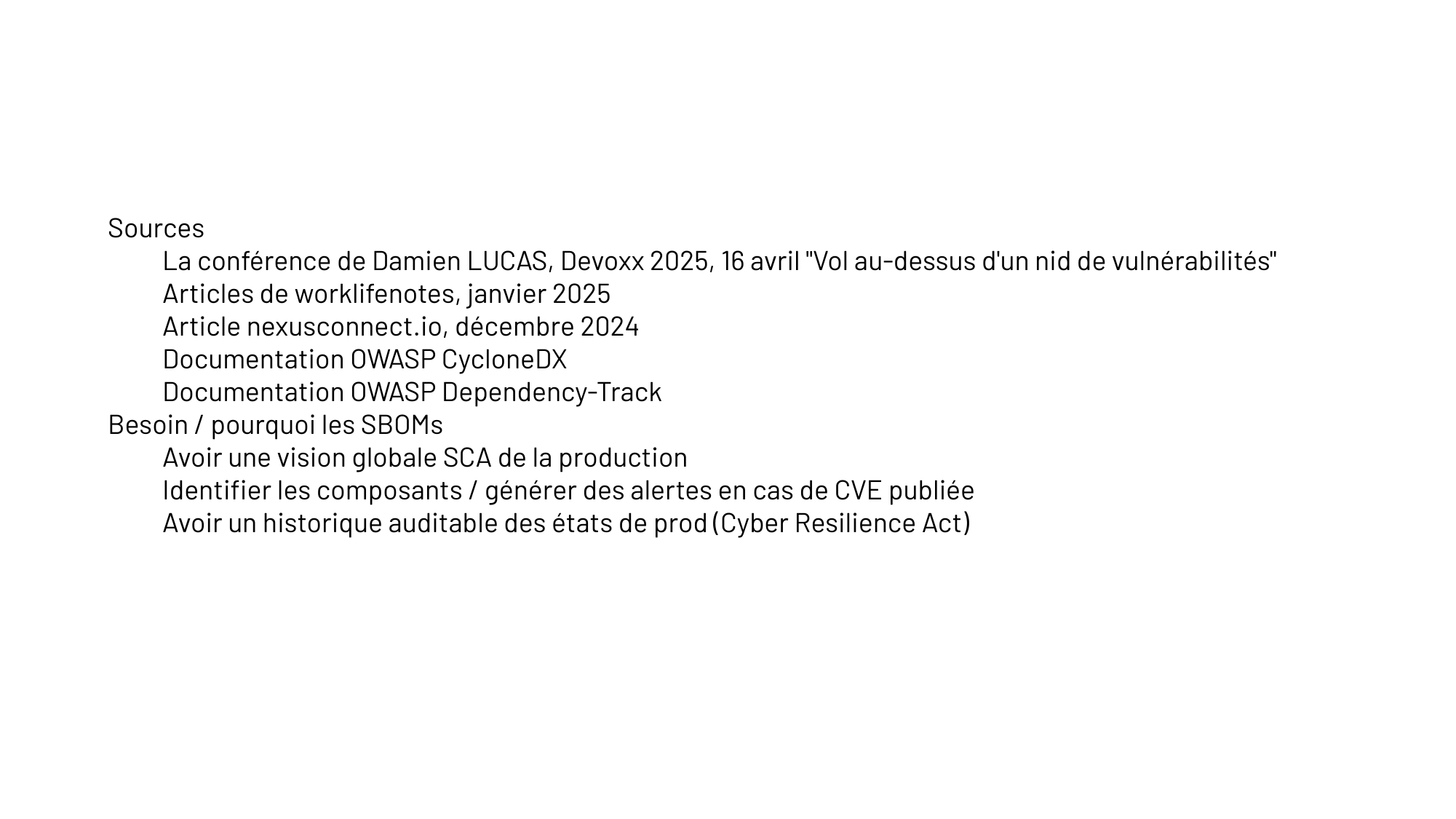

Sources
La conférence de Damien LUCAS, Devoxx 2025, 16 avril "Vol au-dessus d'un nid de vulnérabilités"
Articles de worklifenotes, janvier 2025
Article nexusconnect.io, décembre 2024
Documentation OWASP CycloneDX
Documentation OWASP Dependency-Track
Besoin / pourquoi les SBOMs
Avoir une vision globale SCA de la production
Identifier les composants / générer des alertes en cas de CVE publiée
Avoir un historique auditable des états de prod (Cyber Resilience Act)